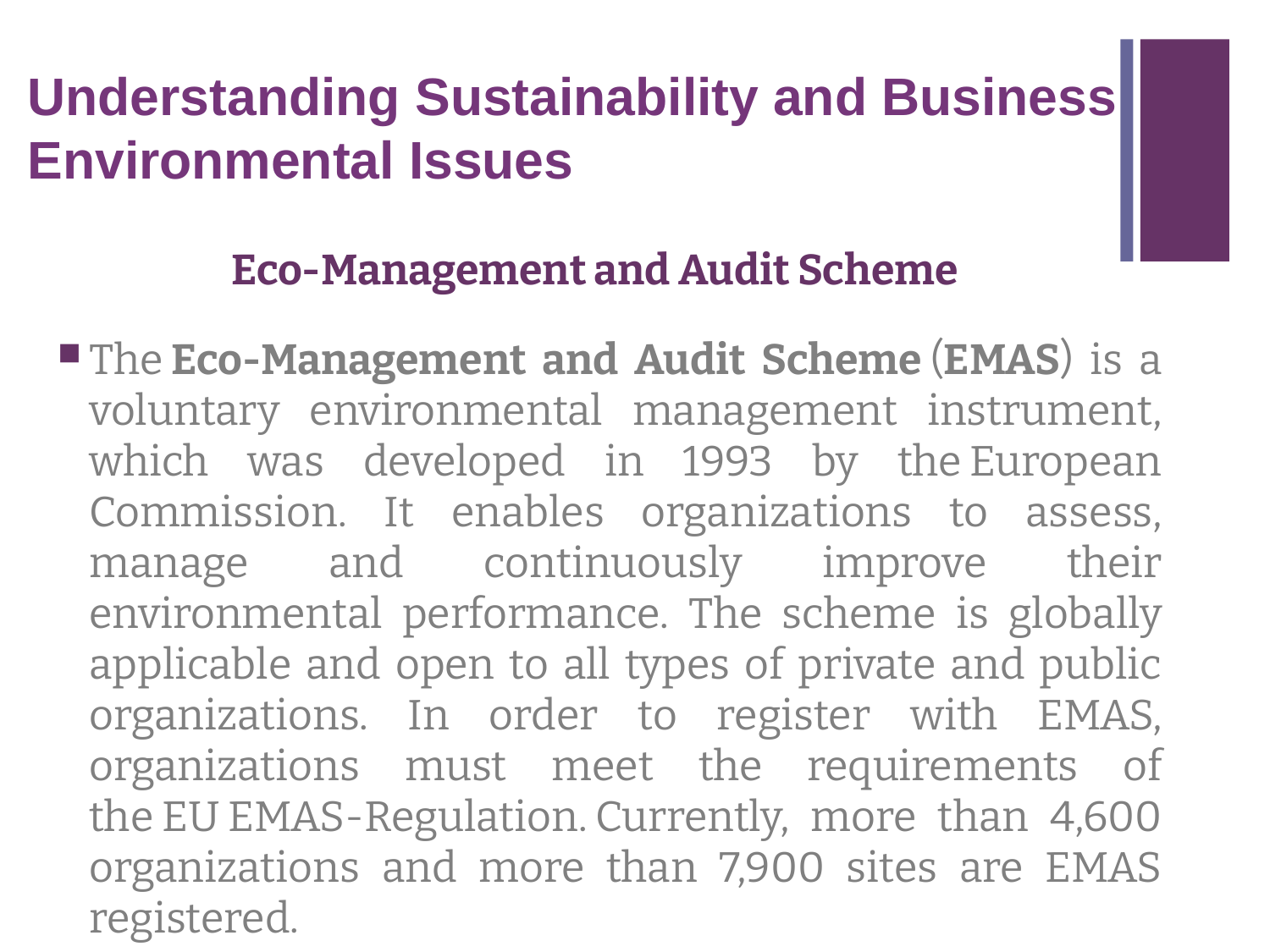

Understanding Sustainability and Business  Environmental Issues
Eco-Management and Audit Scheme

The Eco-Management and Audit Scheme (EMAS) is a voluntary environmental management instrument, which was developed in 1993 by the European Commission. It enables organizations to assess, manage and continuously improve their environmental performance. The scheme is globally applicable and open to all types of private and public organizations. In order to register with EMAS, organizations must meet the requirements of the EU EMAS-Regulation. Currently, more than 4,600 organizations and more than 7,900 sites are EMAS registered.